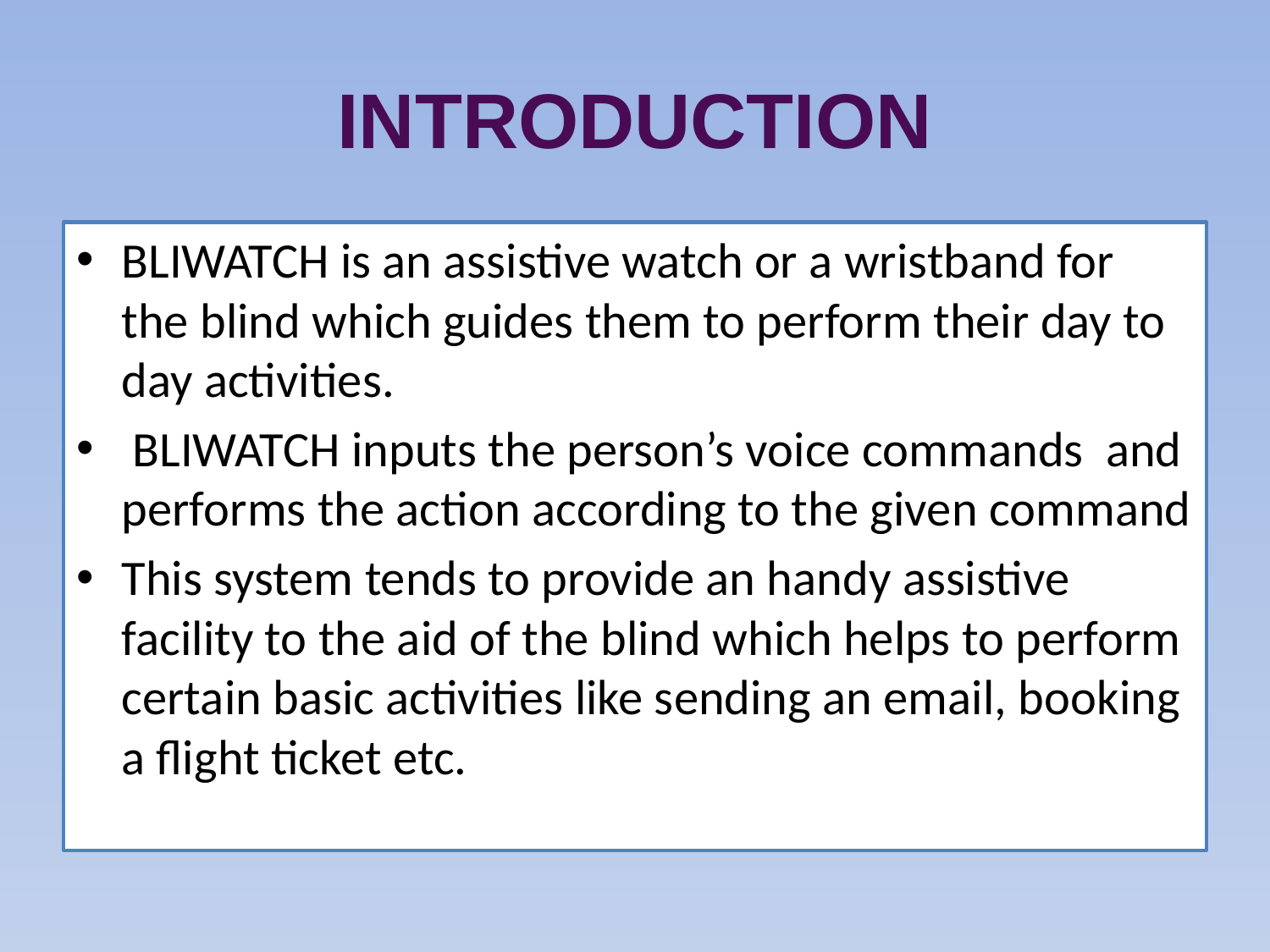

# INTRODUCTION
BLIWATCH is an assistive watch or a wristband for the blind which guides them to perform their day to day activities.
 BLIWATCH inputs the person’s voice commands  and performs the action according to the given command
This system tends to provide an handy assistive facility to the aid of the blind which helps to perform certain basic activities like sending an email, booking a flight ticket etc.